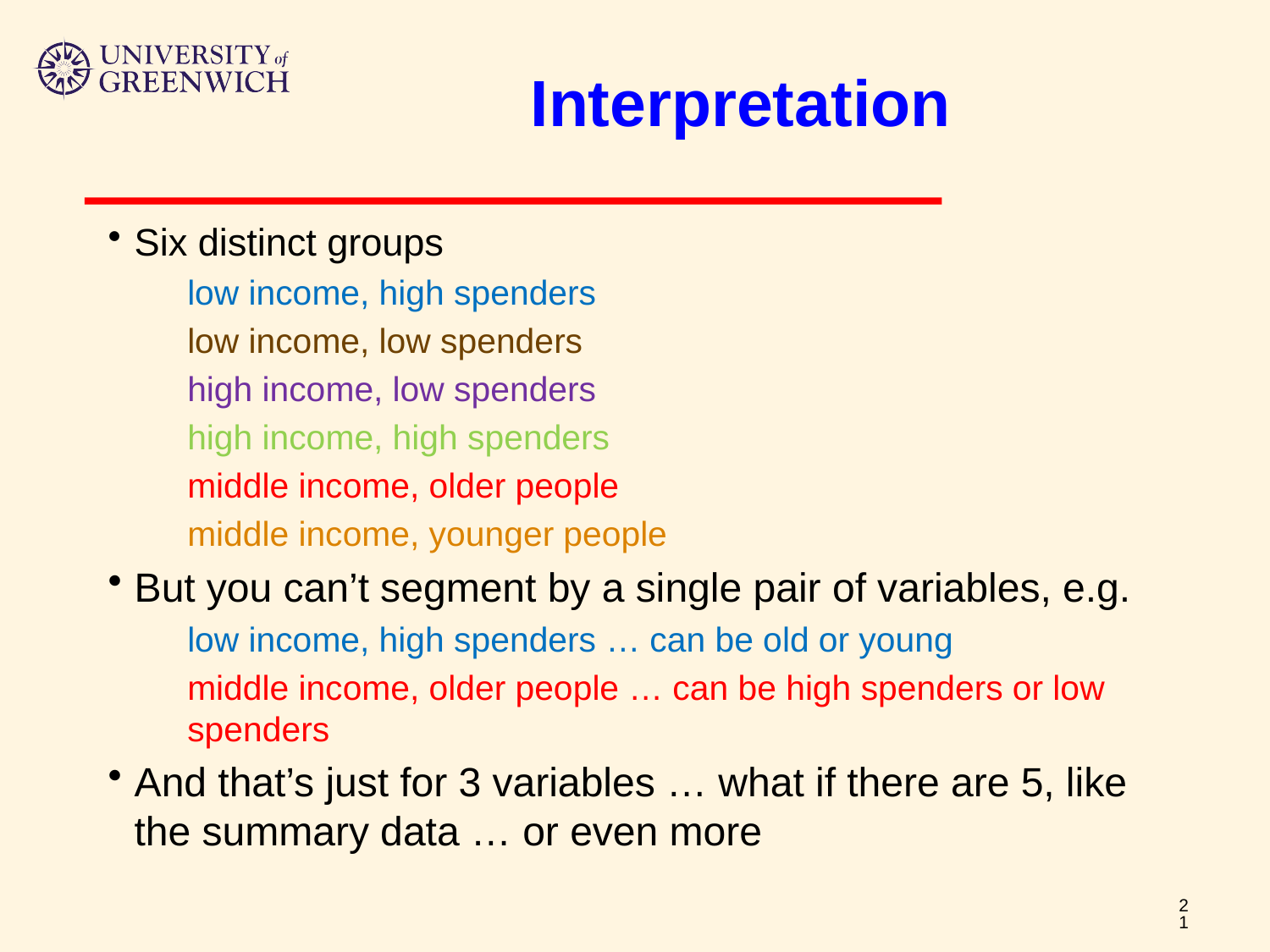

# Interpretation
Six distinct groups
low income, high spenders
low income, low spenders
high income, low spenders
high income, high spenders
middle income, older people
middle income, younger people
But you can’t segment by a single pair of variables, e.g.
low income, high spenders … can be old or young
middle income, older people … can be high spenders or low spenders
And that’s just for 3 variables … what if there are 5, like the summary data … or even more

21